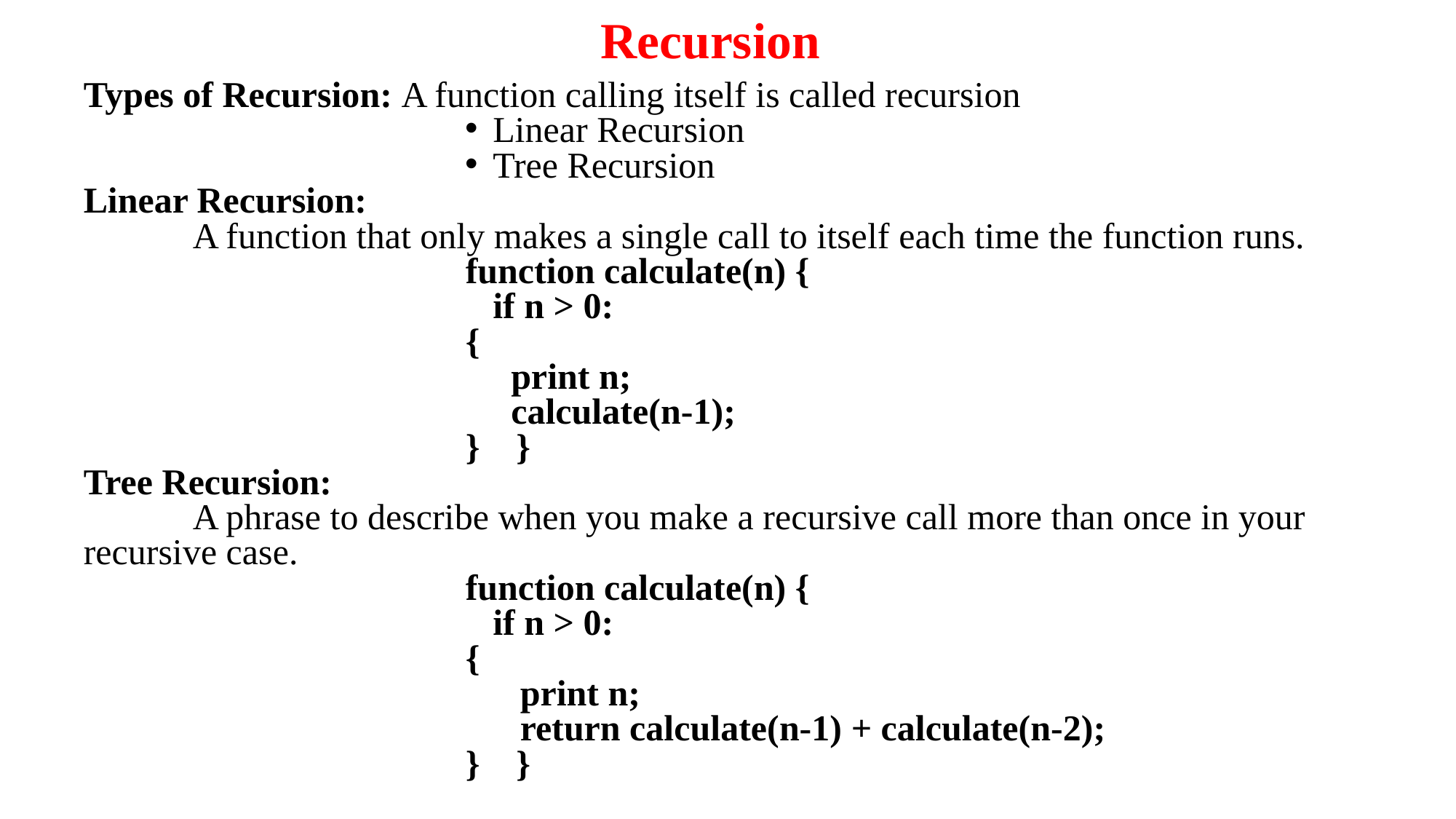

# Recursion
Types of Recursion: A function calling itself is called recursion
Linear Recursion
Tree Recursion
Linear Recursion:
	A function that only makes a single call to itself each time the function runs.
function calculate(n) {
   if n > 0:
{
     print n;
     calculate(n-1);
}    }
Tree Recursion:
	A phrase to describe when you make a recursive call more than once in your recursive case.
function calculate(n) {
   if n > 0:
{
      print n;
      return calculate(n-1) + calculate(n-2);
}    }